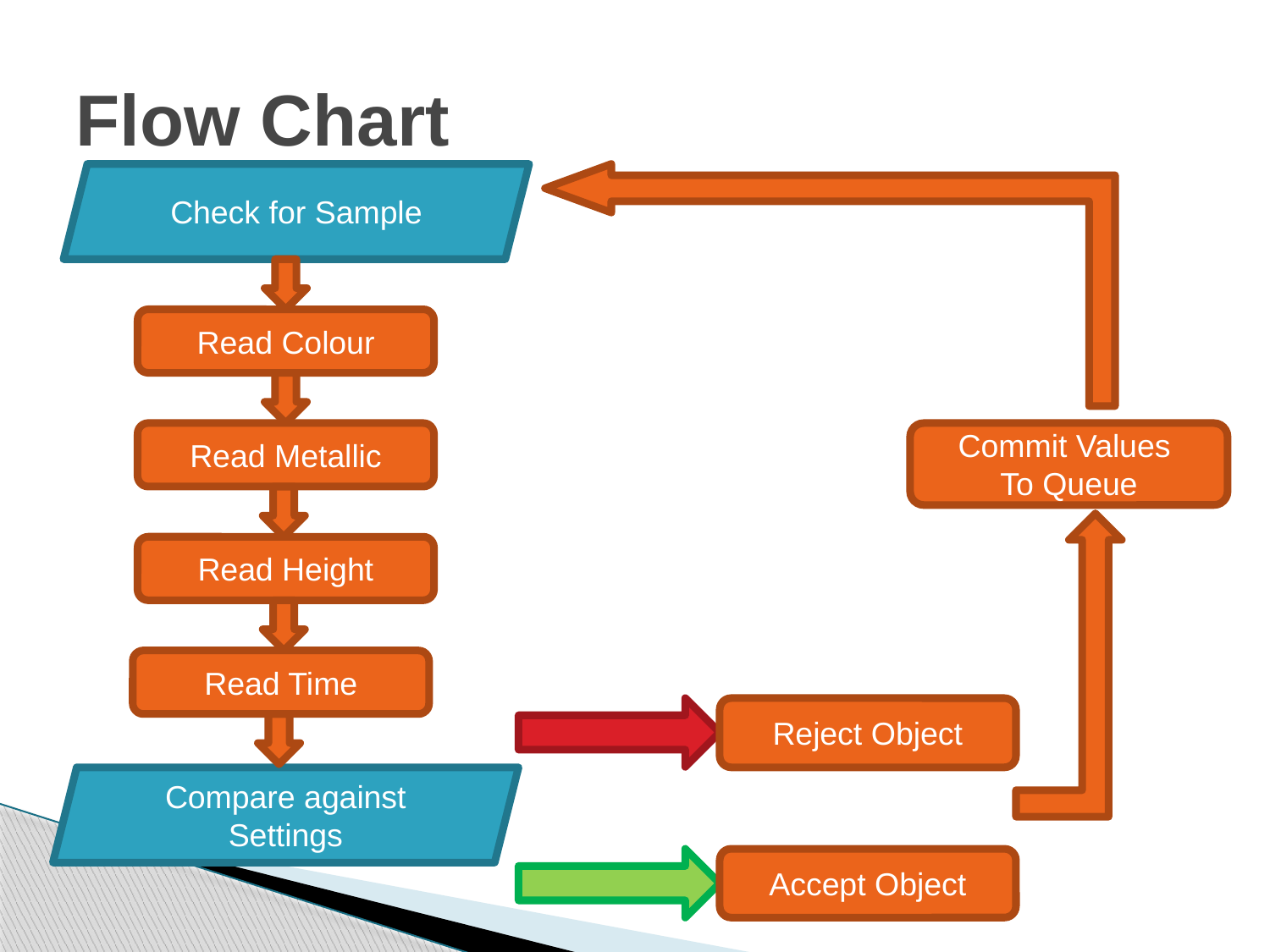

# Flow Chart
Check for Sample

Read Colour

Read Metallic
Commit Values
To Queue

Read Height

Read Time

Reject Object

Compare against Settings

Accept Object